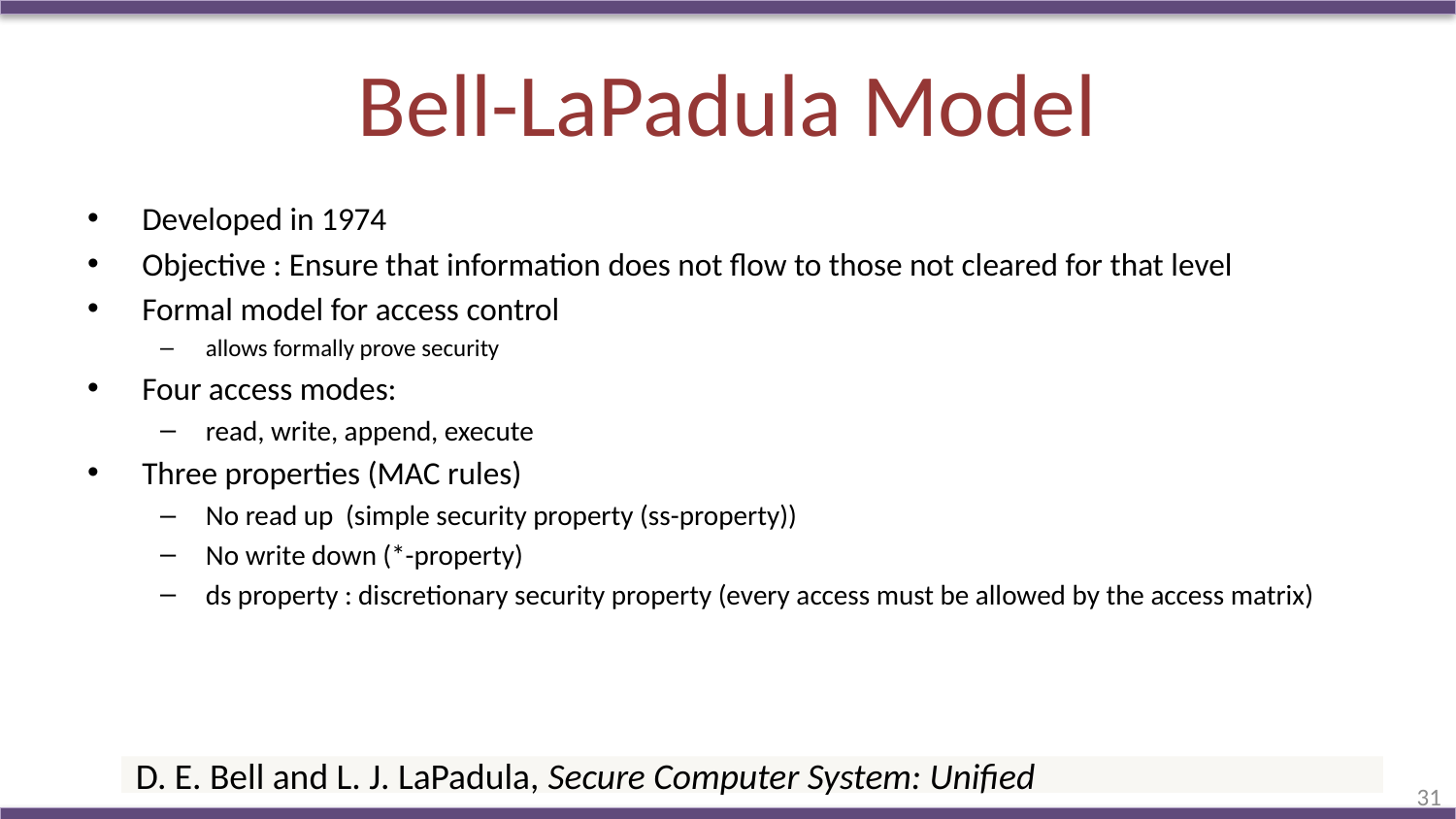

# Bell-LaPadula Model
Developed in 1974
Objective : Ensure that information does not flow to those not cleared for that level
Formal model for access control
allows formally prove security
Four access modes:
read, write, append, execute
Three properties (MAC rules)
No read up  (simple security property (ss-property))
No write down (*-property)
ds property : discretionary security property (every access must be allowed by the access matrix)

D. E. Bell and L. J. LaPadula, Secure Computer System: Unified
31